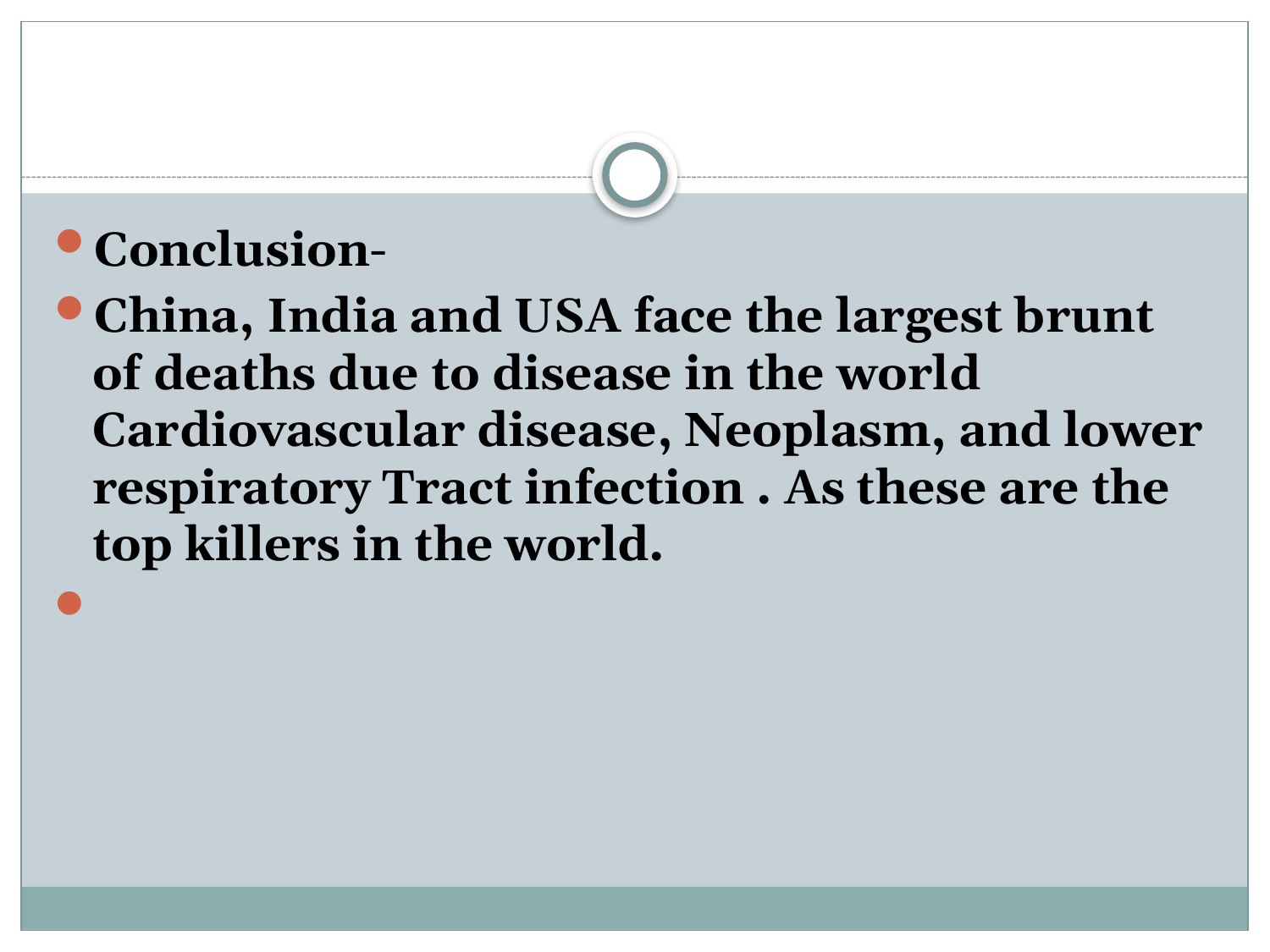

#
Conclusion-
China, India and USA face the largest brunt of deaths due to disease in the world Cardiovascular disease, Neoplasm, and lower respiratory Tract infection . As these are the top killers in the world.